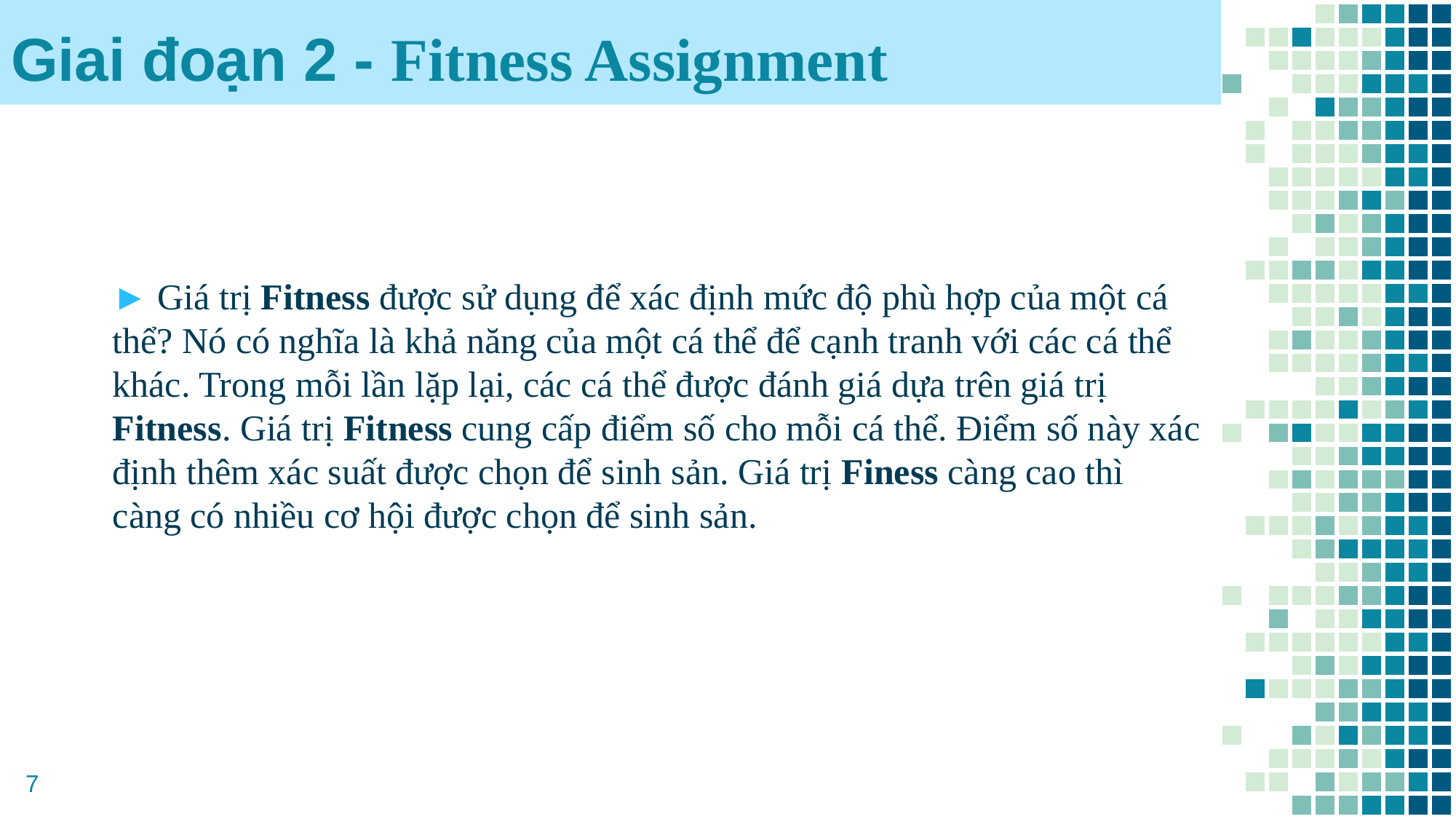

Giai đoạn 2 - Fitness Assignment
► Giá trị Fitness được sử dụng để xác định mức độ phù hợp của một cá thể? Nó có nghĩa là khả năng của một cá thể để cạnh tranh với các cá thể khác. Trong mỗi lần lặp lại, các cá thể được đánh giá dựa trên giá trị Fitness. Giá trị Fitness cung cấp điểm số cho mỗi cá thể. Điểm số này xác định thêm xác suất được chọn để sinh sản. Giá trị Finess càng cao thì càng có nhiều cơ hội được chọn để sinh sản.

7